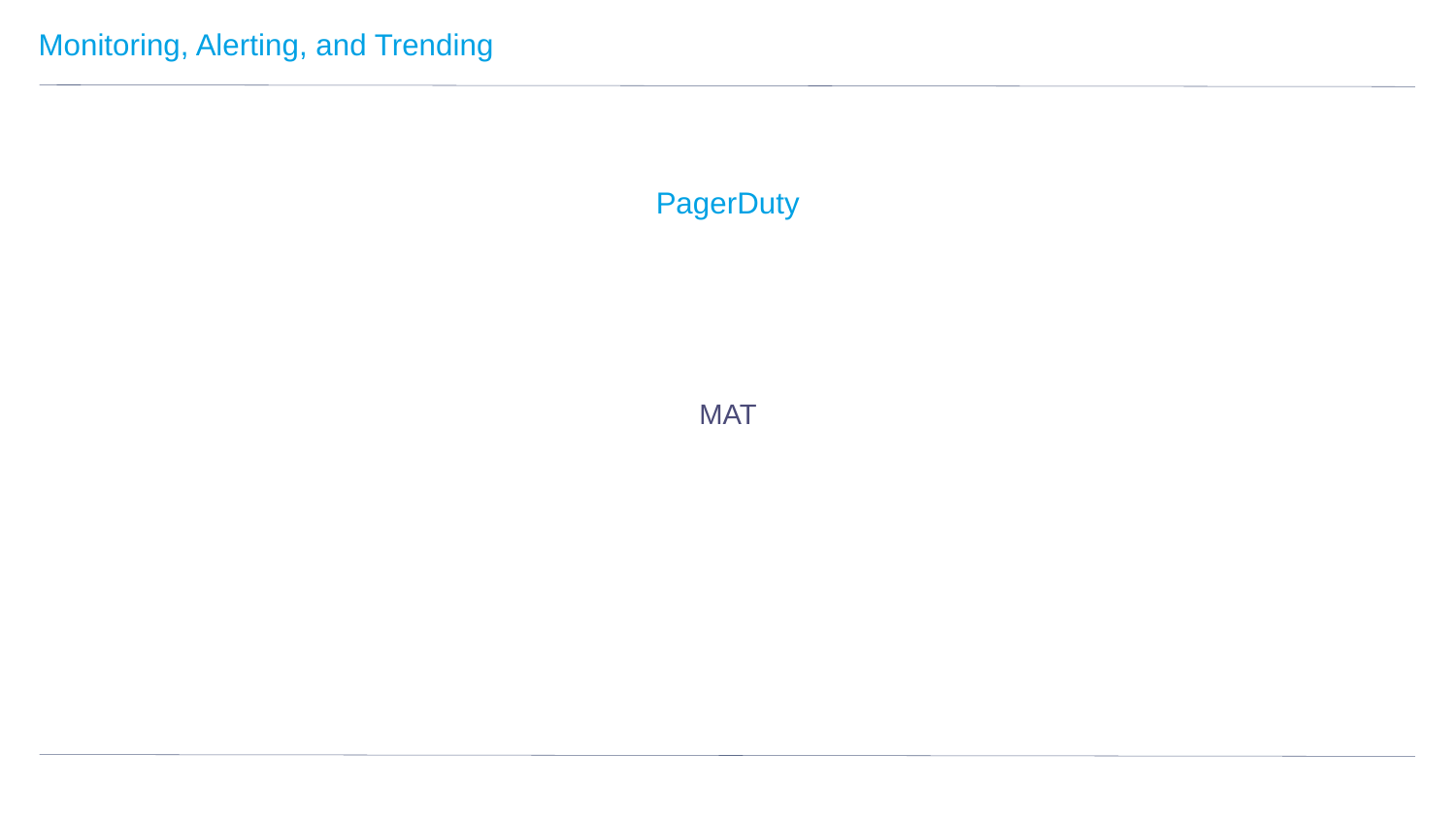

# Monitoring, Alerting, and Trending
PagerDuty
MAT